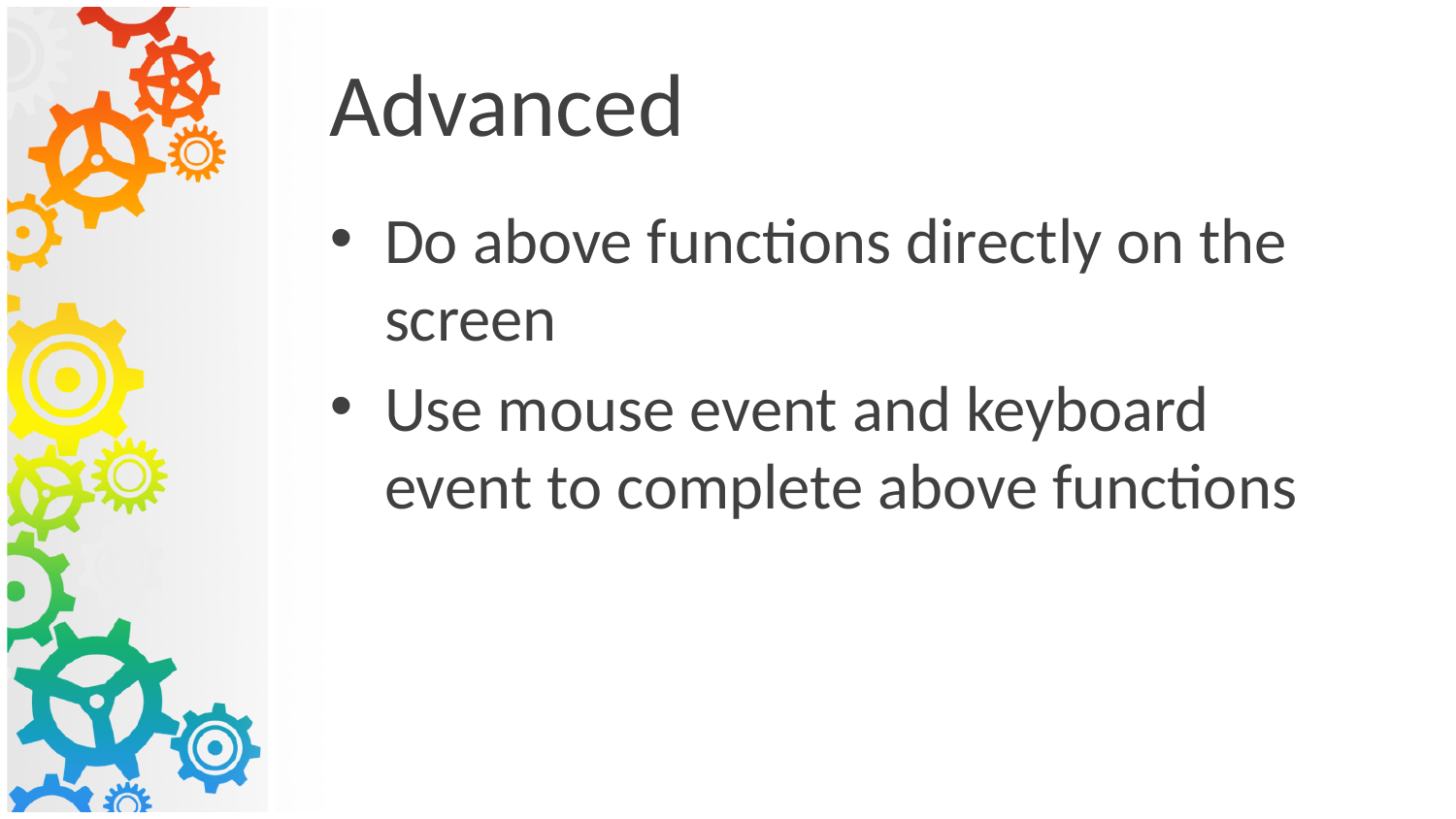

# Advanced
Do above functions directly on the screen
Use mouse event and keyboard event to complete above functions